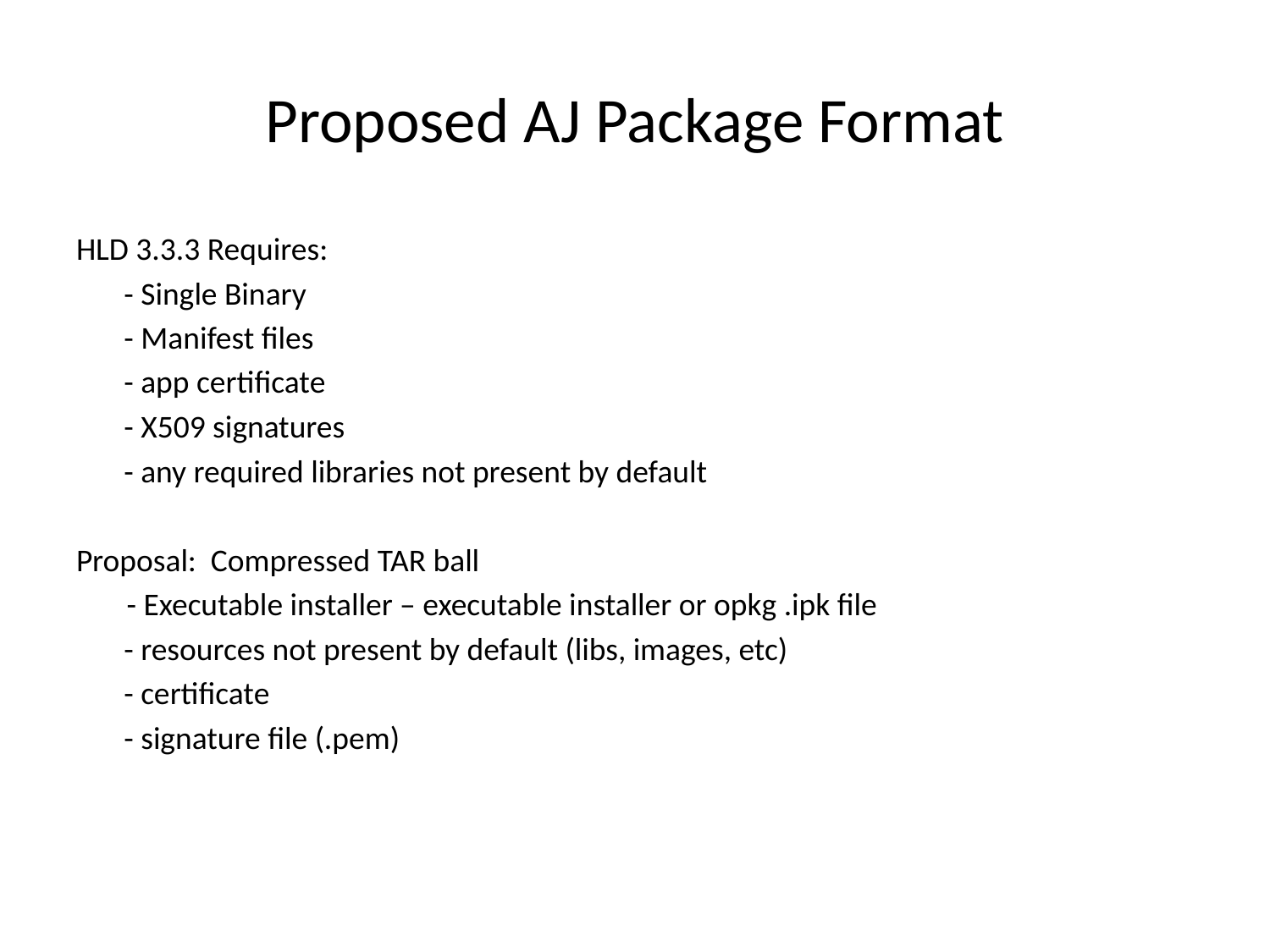

# Proposed AJ Package Format
HLD 3.3.3 Requires:
	- Single Binary
	- Manifest files
	- app certificate
	- X509 signatures
	- any required libraries not present by default

Proposal:  Compressed TAR ball
       - Executable installer – executable installer or opkg .ipk file
	- resources not present by default (libs, images, etc)
	- certificate
	- signature file (.pem)